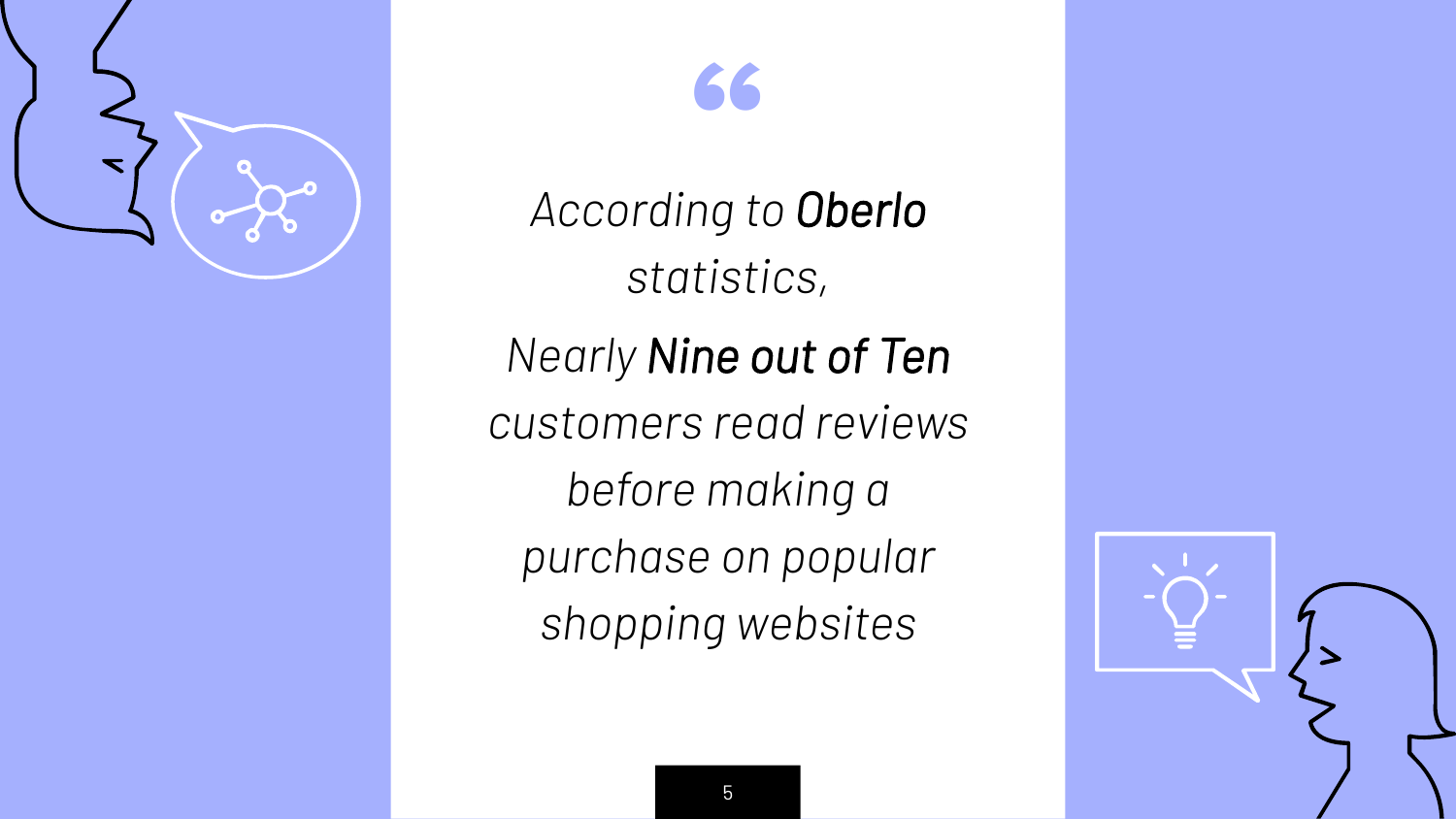

According to Oberlo statistics,
Nearly Nine out of Ten customers read reviews before making a purchase on popular shopping websites
5